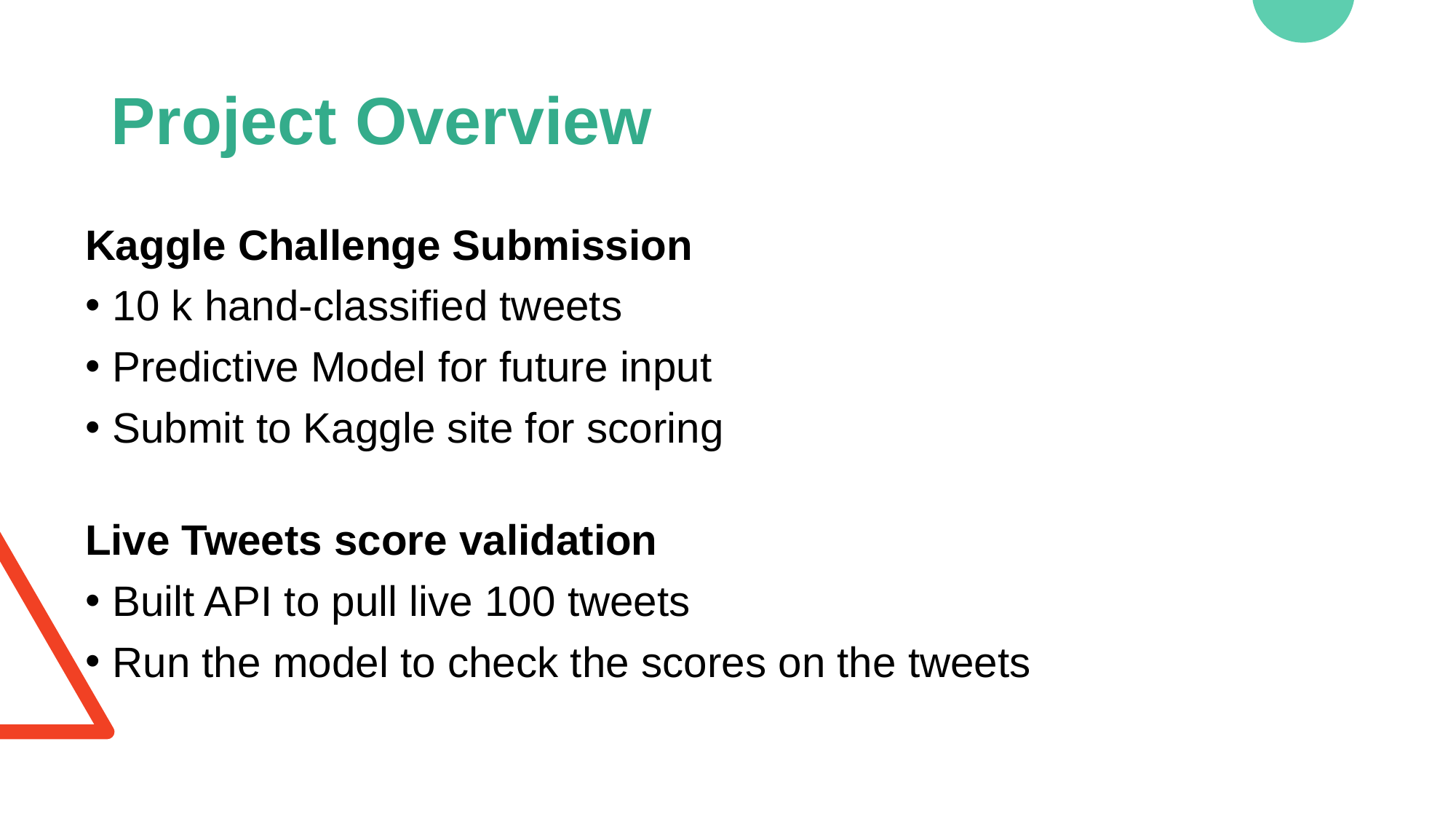

# Project Overview
Kaggle Challenge Submission
10 k hand-classified tweets
Predictive Model for future input
Submit to Kaggle site for scoring

Live Tweets score validation
Built API to pull live 100 tweets
Run the model to check the scores on the tweets